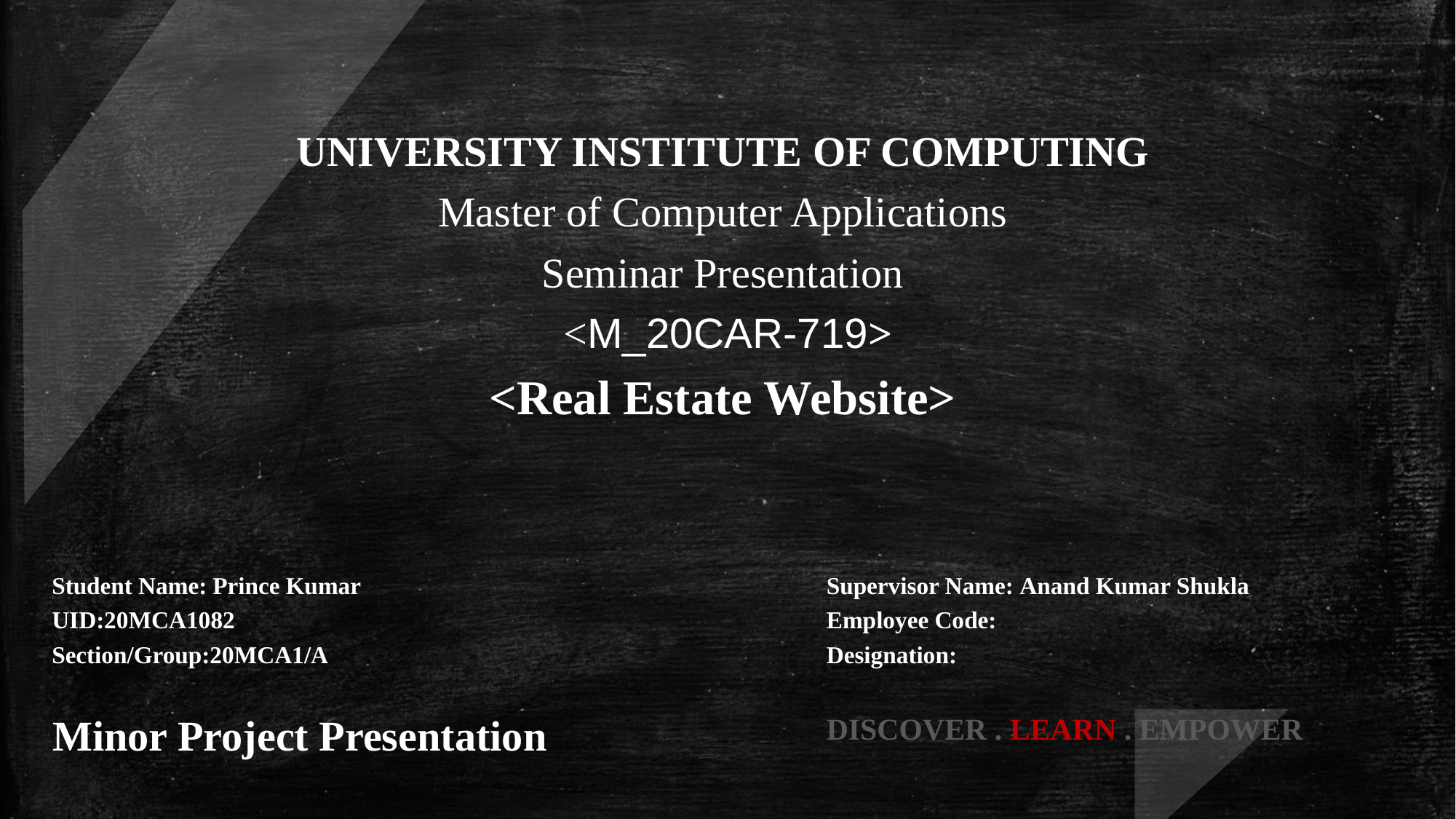

UNIVERSITY INSTITUTE OF COMPUTING
Master of Computer Applications
Seminar Presentation
 <M_20CAR-719>
<Real Estate Website>

Student Name: Prince Kumar
UID:20MCA1082
Section/Group:20MCA1/A
Supervisor Name: Anand Kumar Shukla
Employee Code:
Designation:
DISCOVER . LEARN . EMPOWER

Minor Project Presentation